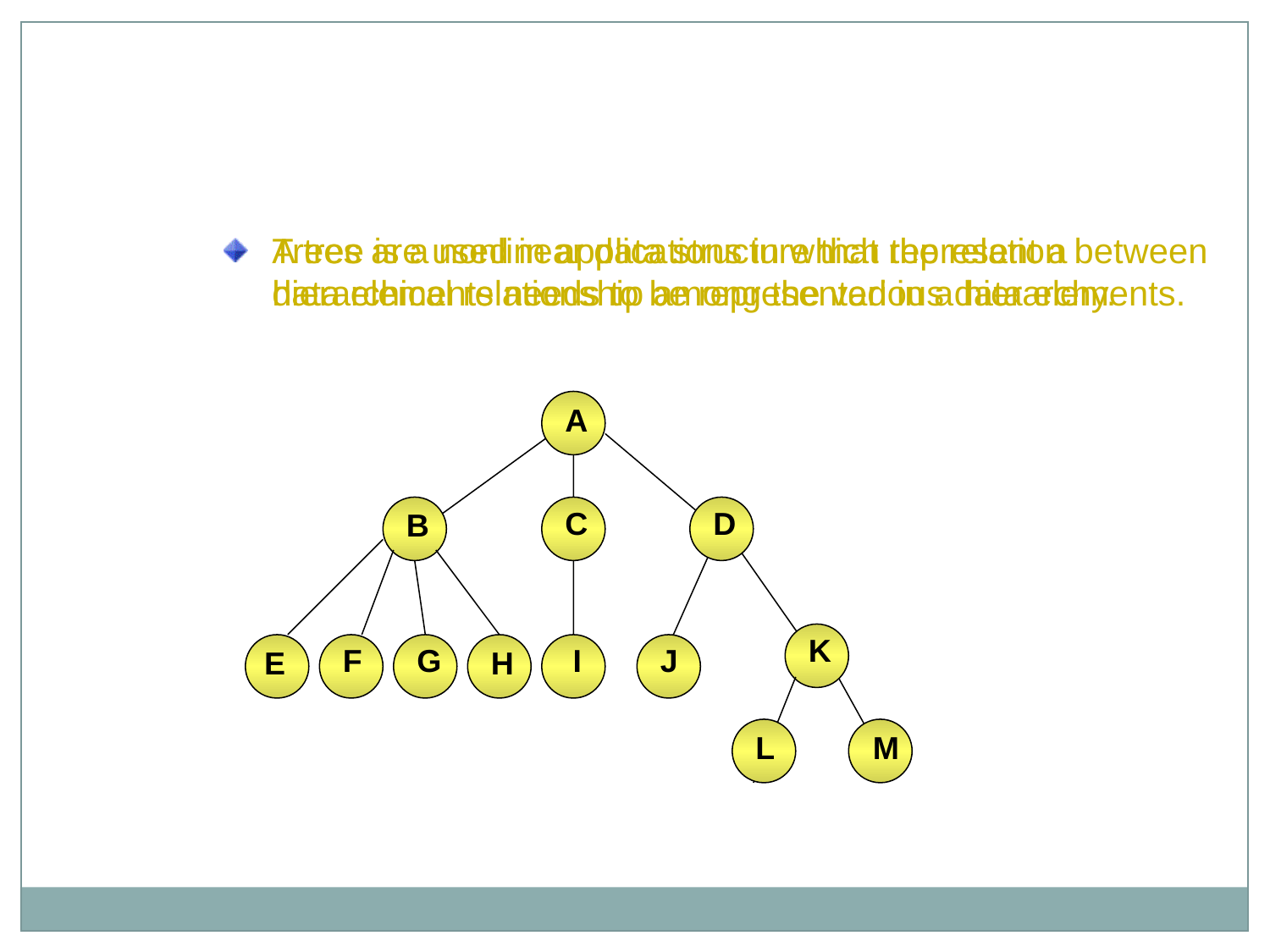

Defining Trees
A tree is a nonlinear data structure that represent a hierarchical relationship among the various data elements.
Trees are used in applications in which the relation between data elements needs to be represented in a hierarchy.

A

C

D
B

K

F

G

I

J
E
H

L
M